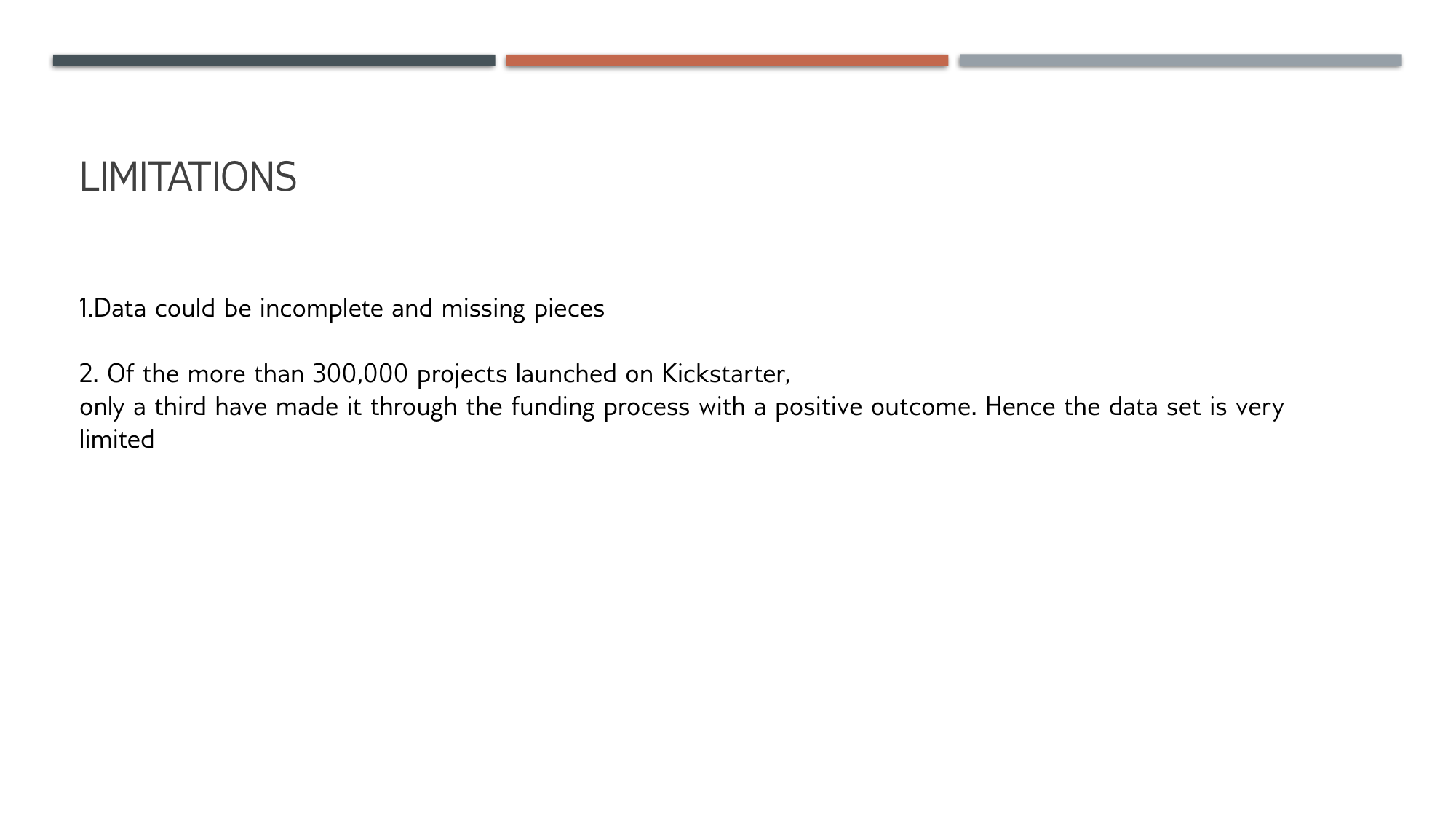

# Limitations
1.Data could be incomplete and missing pieces

2. Of the more than 300,000 projects launched on Kickstarter,
only a third have made it through the funding process with a positive outcome. Hence the data set is very limited